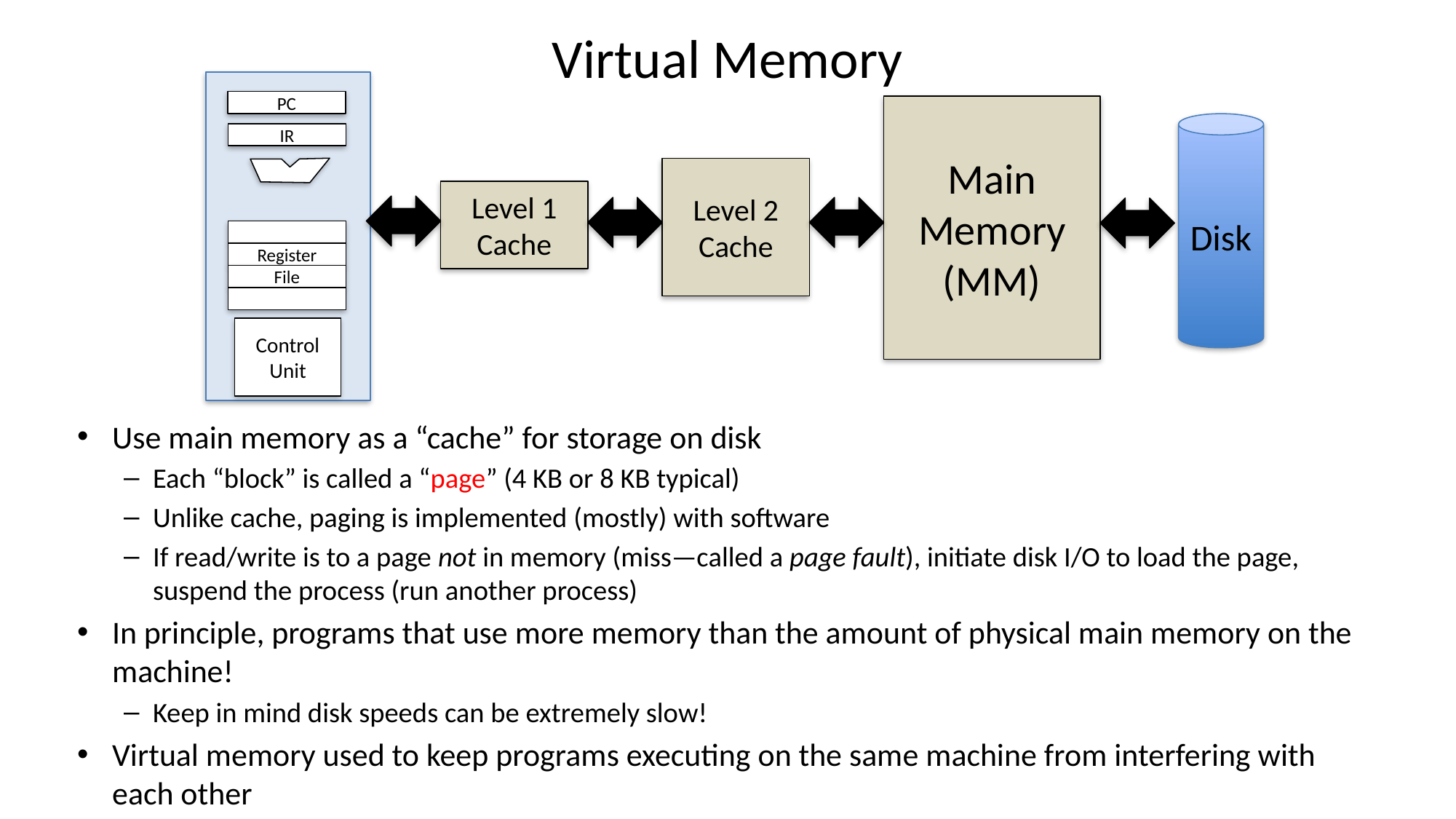

# Virtual Memory

PC
IR

Register
File

Control
Unit
Main
Memory
(MM)
Disk
Level 2
Cache
Level 1
Cache

Use main memory as a “cache” for storage on disk
Each “block” is called a “page” (4 KB or 8 KB typical)
Unlike cache, paging is implemented (mostly) with software
If read/write is to a page not in memory (miss—called a page fault), initiate disk I/O to load the page, suspend the process (run another process)
In principle, programs that use more memory than the amount of physical main memory on the machine!
Keep in mind disk speeds can be extremely slow!
Virtual memory used to keep programs executing on the same machine from interfering with each other